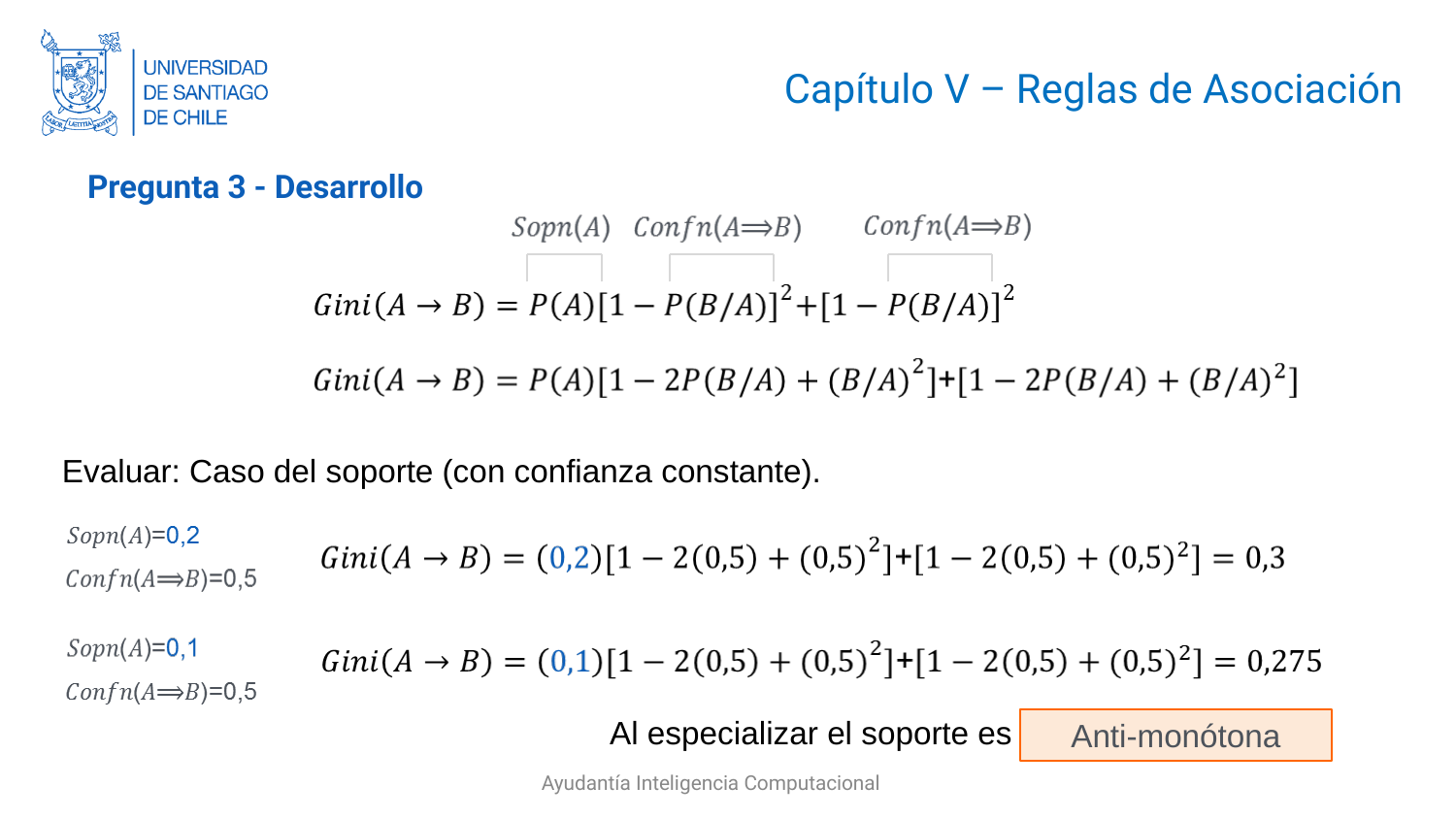

# Capítulo V – Reglas de Asociación
Pregunta 3 - Desarrollo

Evaluar: Caso del soporte (con confianza constante).

Al especializar el soporte es
Anti-monótona
Ayudantía Inteligencia Computacional